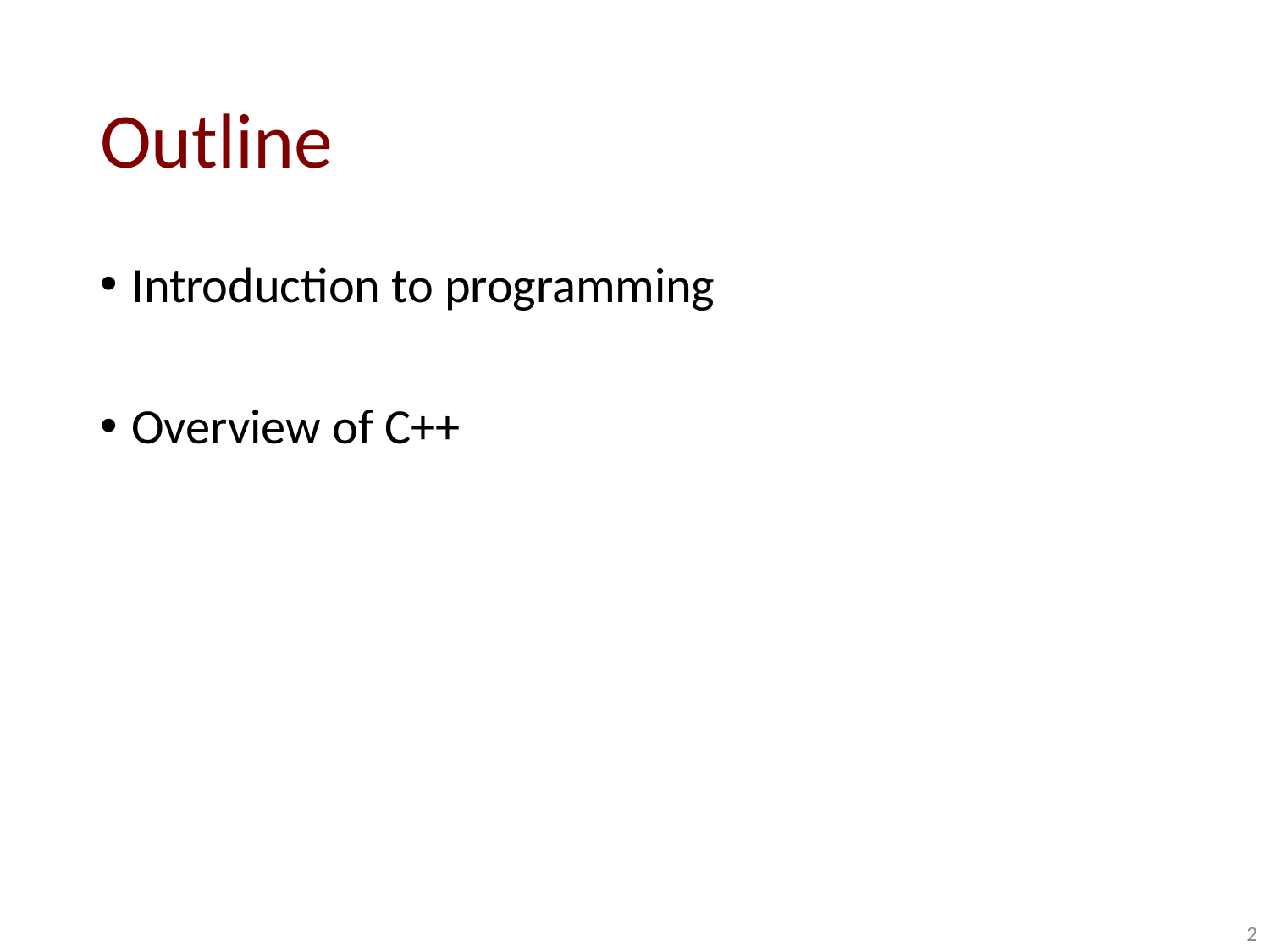

# Outline
Introduction to programming

Overview of C++
2